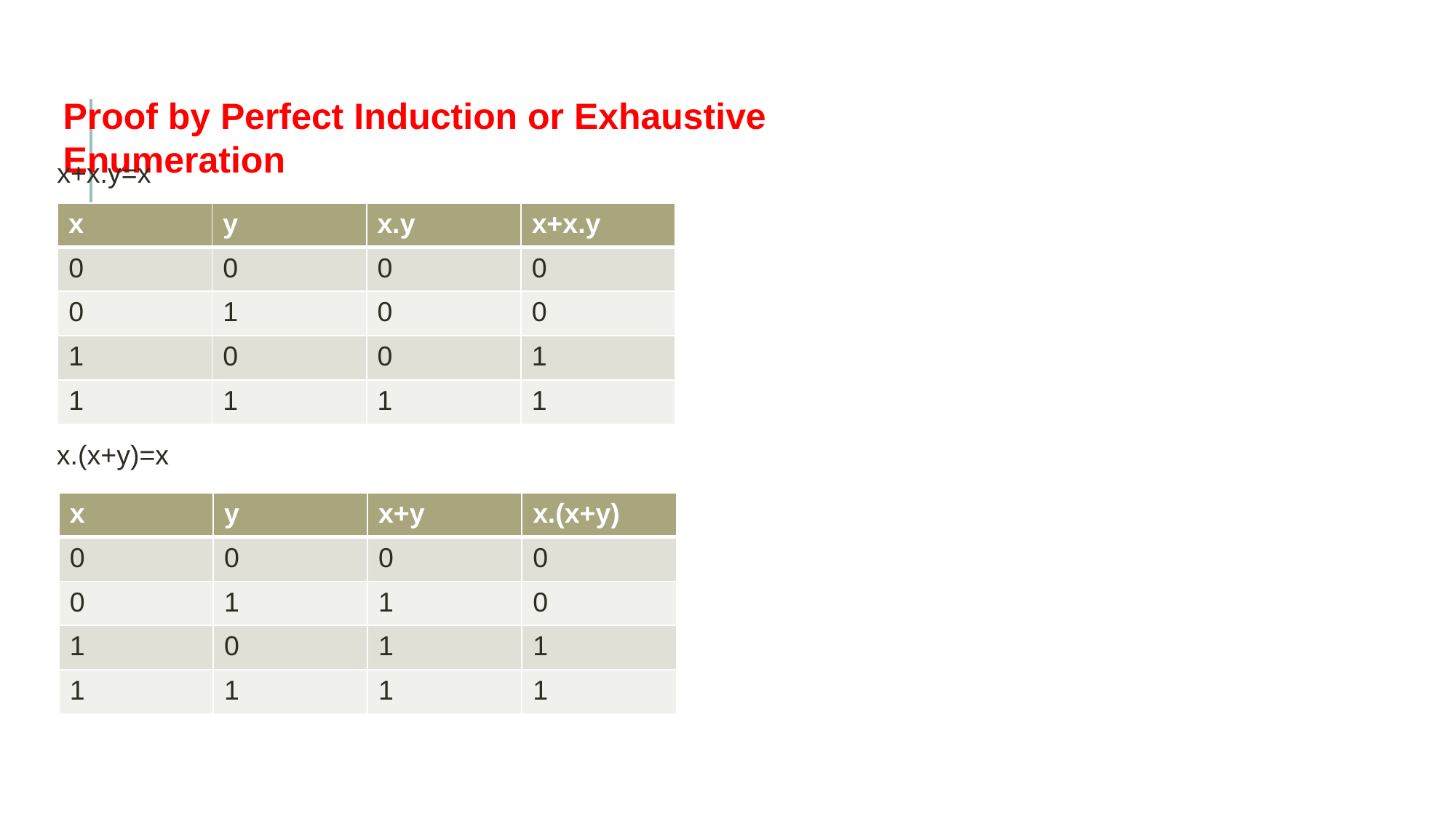

Proof by Perfect Induction or Exhaustive Enumeration
x+x.y=x
| x | y | x.y | x+x.y |
| --- | --- | --- | --- |
| 0 | 0 | 0 | 0 |
| 0 | 1 | 0 | 0 |
| 1 | 0 | 0 | 1 |
| 1 | 1 | 1 | 1 |
x.(x+y)=x
| x | y | x+y | x.(x+y) |
| --- | --- | --- | --- |
| 0 | 0 | 0 | 0 |
| 0 | 1 | 1 | 0 |
| 1 | 0 | 1 | 1 |
| 1 | 1 | 1 | 1 |